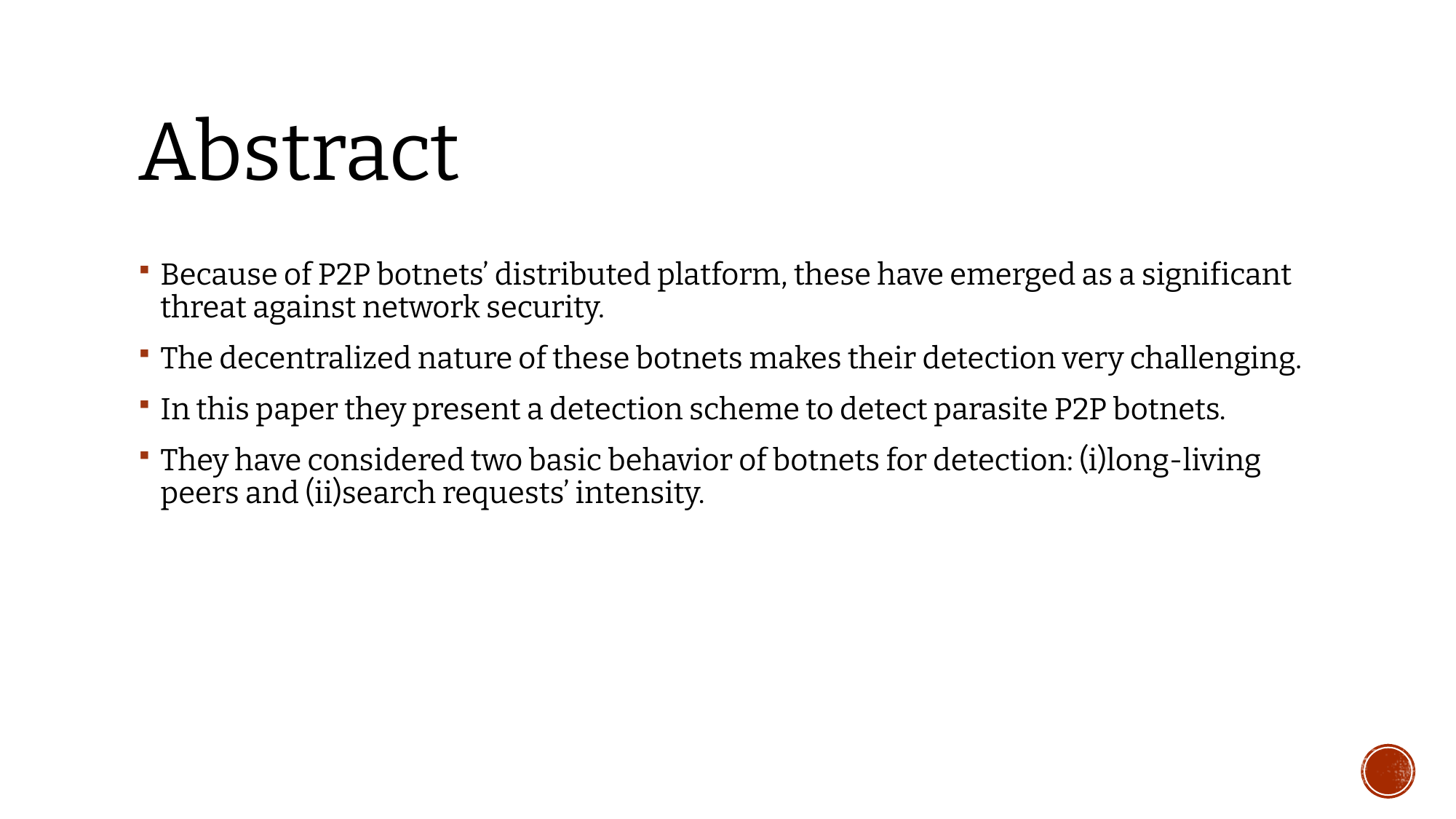

# Abstract
Because of P2P botnets’ distributed platform, these have emerged as a significant threat against network security.
The decentralized nature of these botnets makes their detection very challenging.
In this paper they present a detection scheme to detect parasite P2P botnets.
They have considered two basic behavior of botnets for detection: (i)long-living peers and (ii)search requests’ intensity.